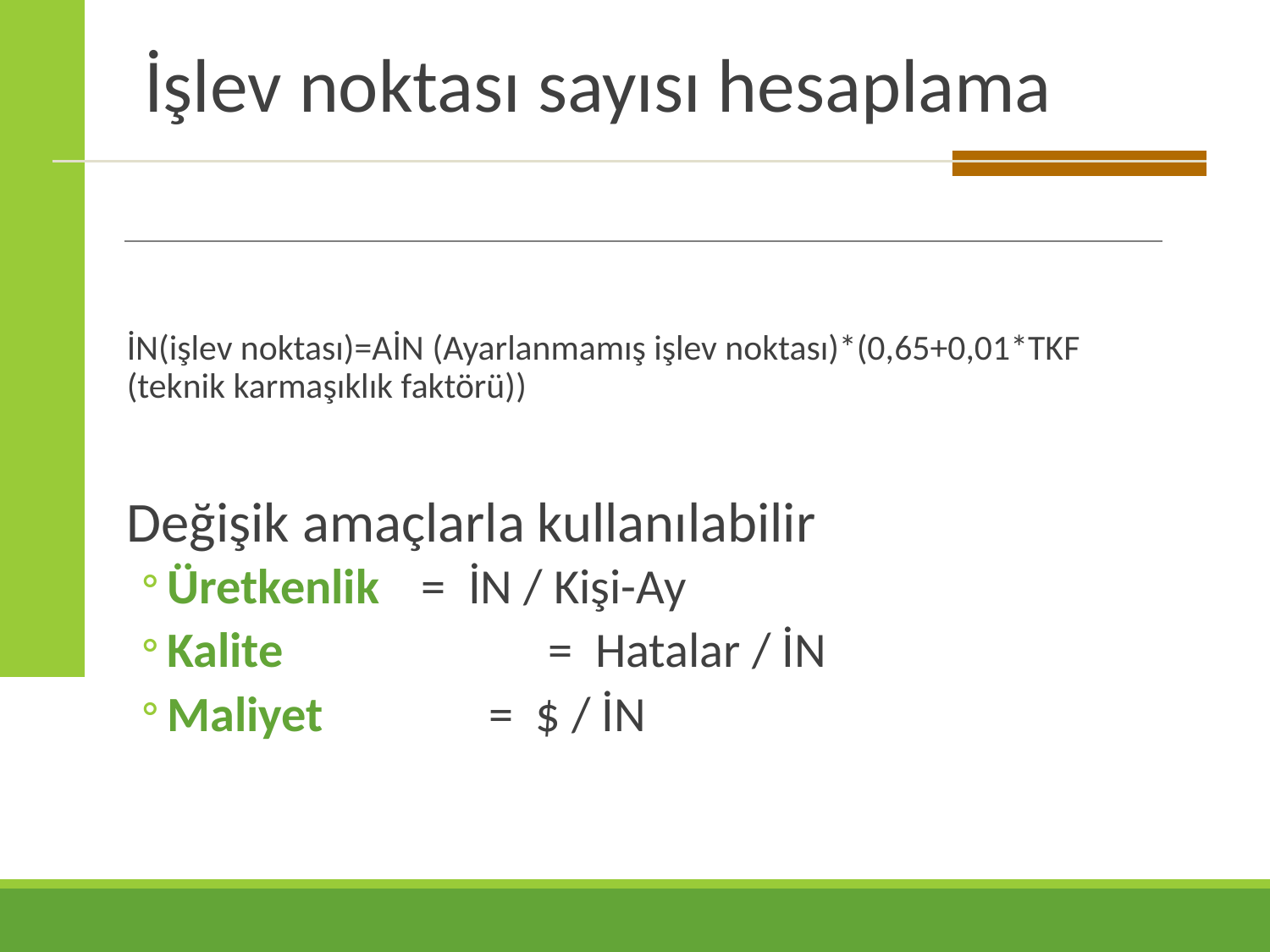

# İşlev noktası sayısı hesaplama

İN(işlev noktası)=AİN (Ayarlanmamış işlev noktası)*(0,65+0,01*TKF (teknik karmaşıklık faktörü))

	Değişik amaçlarla kullanılabilir
Üretkenlik 	=  İN / Kişi-Ay
Kalite 		=  Hatalar / İN
Maliyet	      =  $ / İN